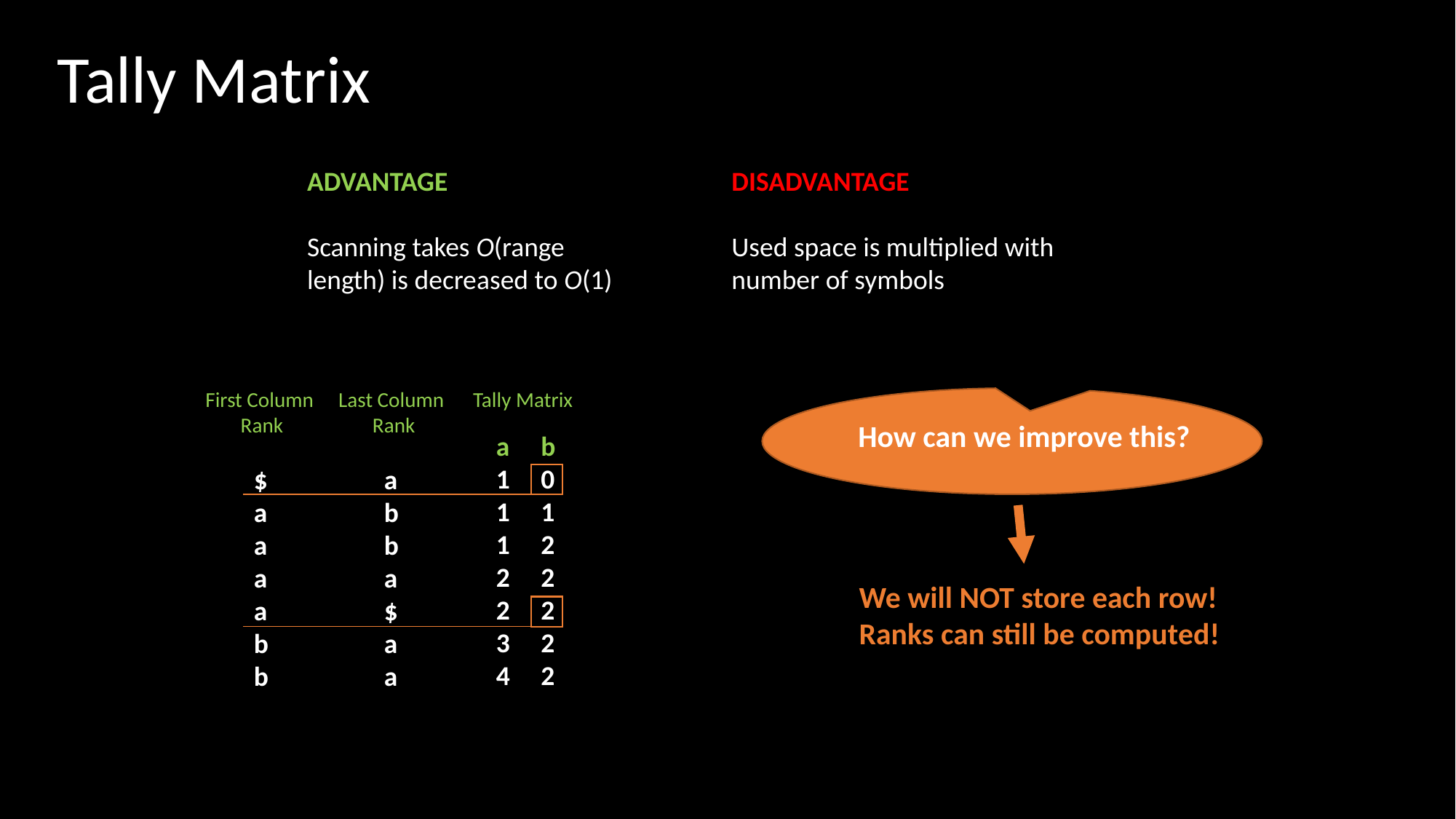

# Tally Matrix
ADVANTAGE

Scanning takes O(range length) is decreased to O(1)
DISADVANTAGE

Used space is multiplied with number of symbols
First Column
Rank
$
a
a
a
a
b
b
Last Column
Rank
a
b
b
a
$a
a
Tally Matrix

How can we improve this?
a
1
1
1
2
2
3
4
b
0
1
2
2
2
2
2
We will NOT store each row!
Ranks can still be computed!